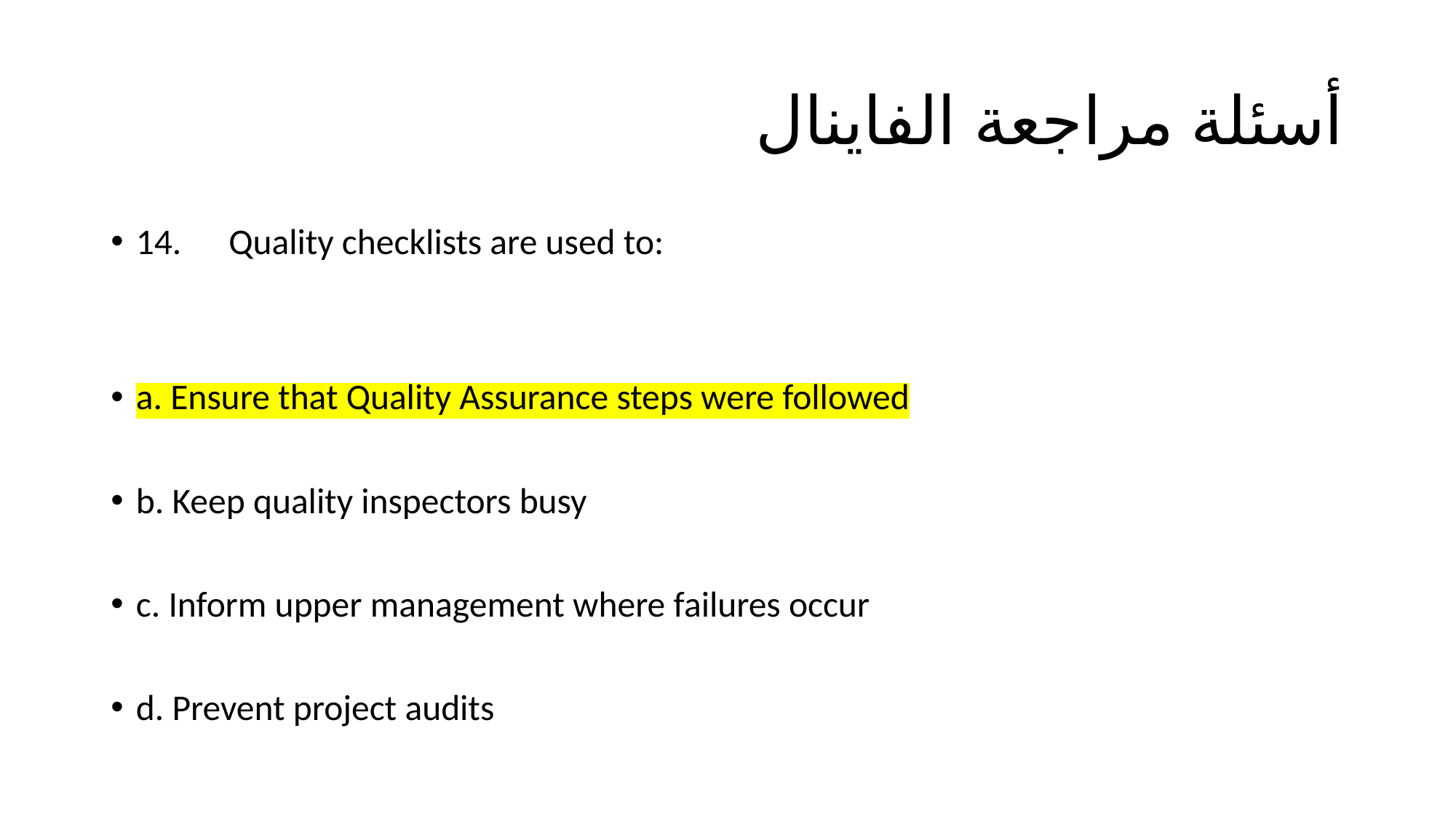

# أسئلة مراجعة الفاينال
14.	Quality checklists are used to:

a. Ensure that Quality Assurance steps were followed

b. Keep quality inspectors busy

c. Inform upper management where failures occur

d. Prevent project audits